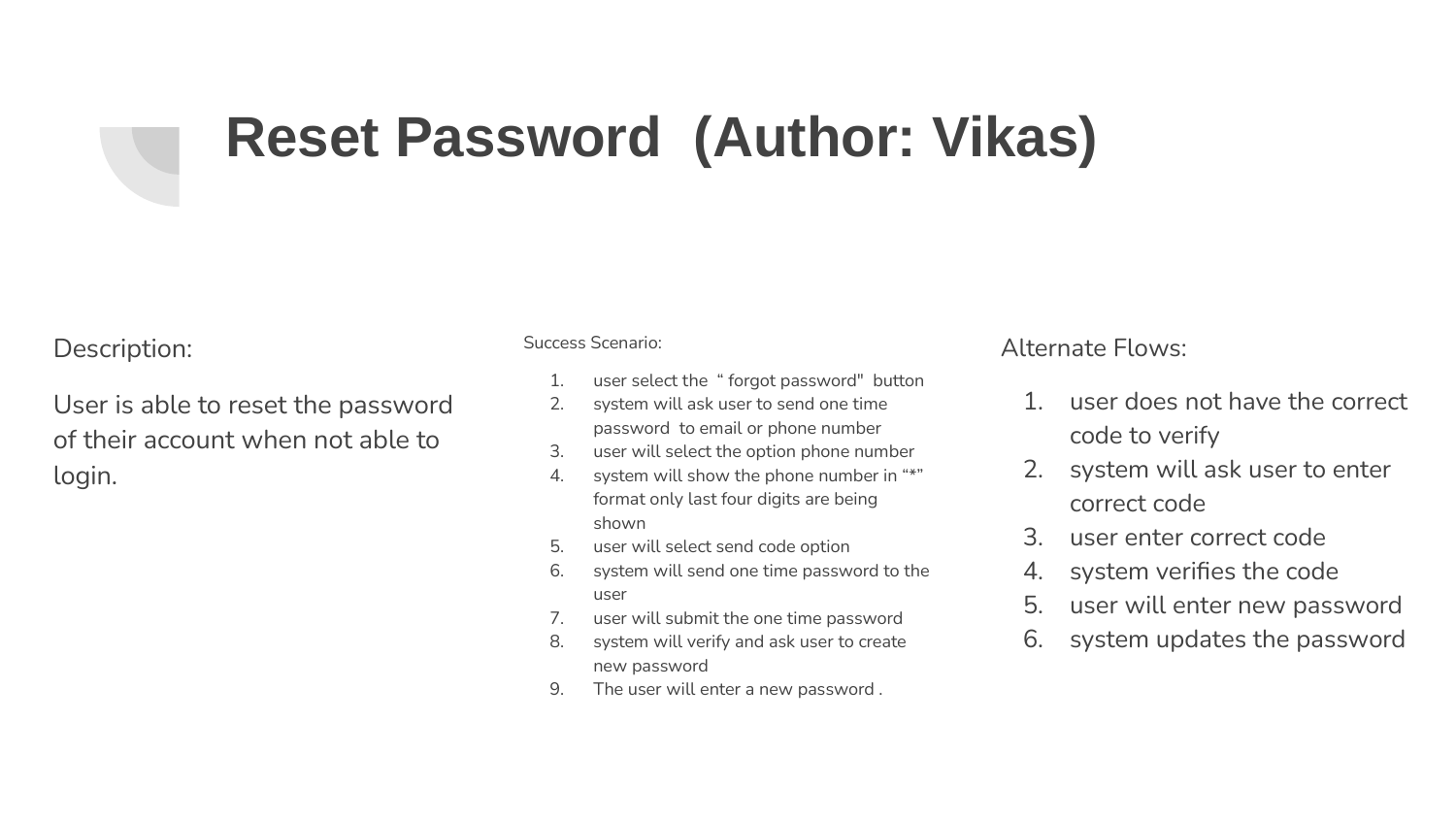

# Reset Password  (Author: Vikas)
Description:
User is able to reset the password of their account when not able to login.
Success Scenario:
user select the  “ forgot password"  button
system will ask user to send one time password  to email or phone number
user will select the option phone number
system will show the phone number in “*” format only last four digits are being shown
user will select send code option
system will send one time password to the user
user will submit the one time password
system will verify and ask user to create new password
The user will enter a new password .
Alternate Flows:
user does not have the correct code to verify
system will ask user to enter correct code
user enter correct code
system verifies the code
user will enter new password
system updates the password